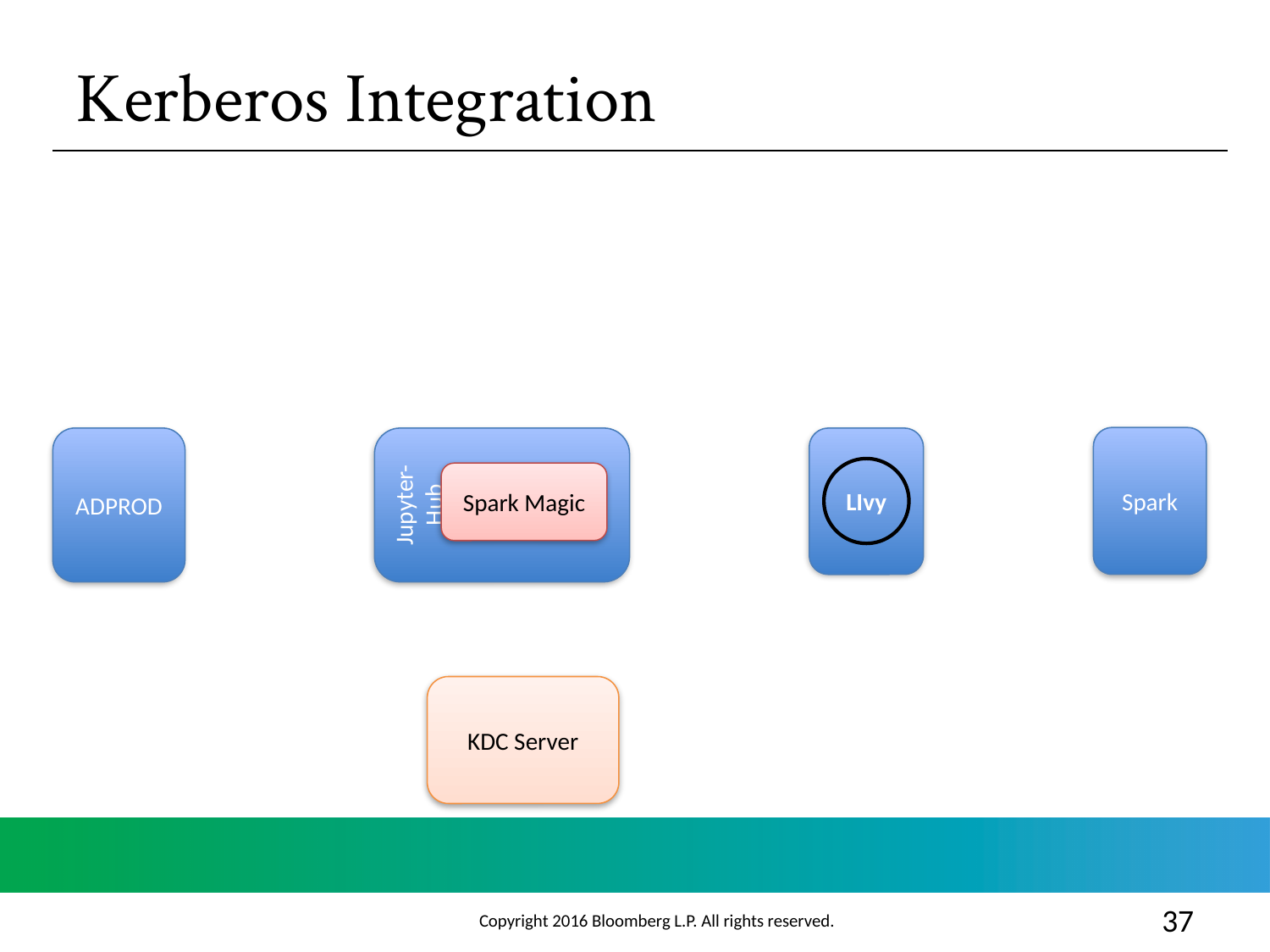

Kerberos Integration
Spark
ADPROD
Jupyter-Hub
LIvy

Spark Magic
KDC Server
37
Copyright 2016 Bloomberg L.P. All rights reserved.